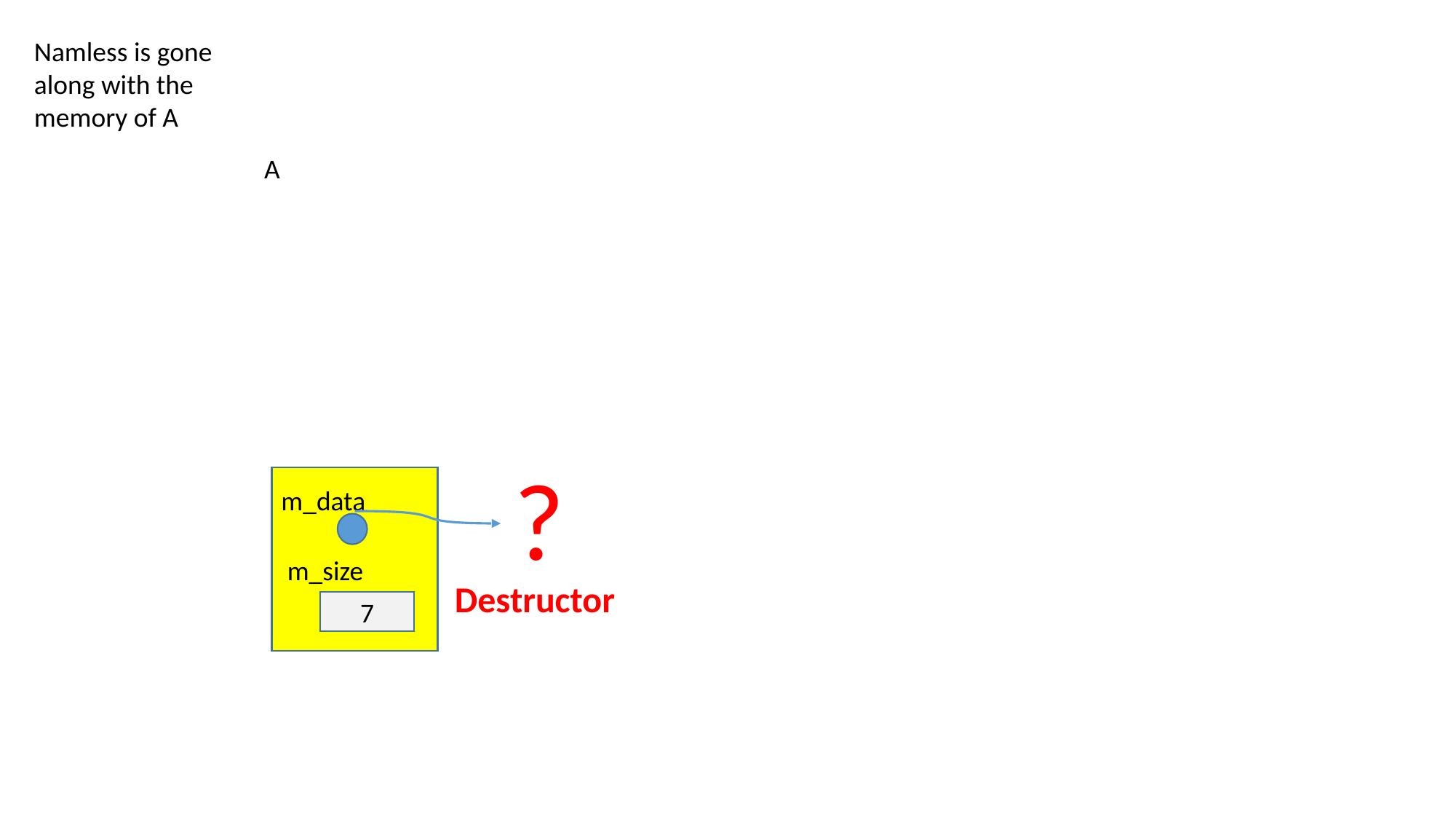

Namless is gone along with the memory of A
A
?

m_data

m_size
Destructor
7